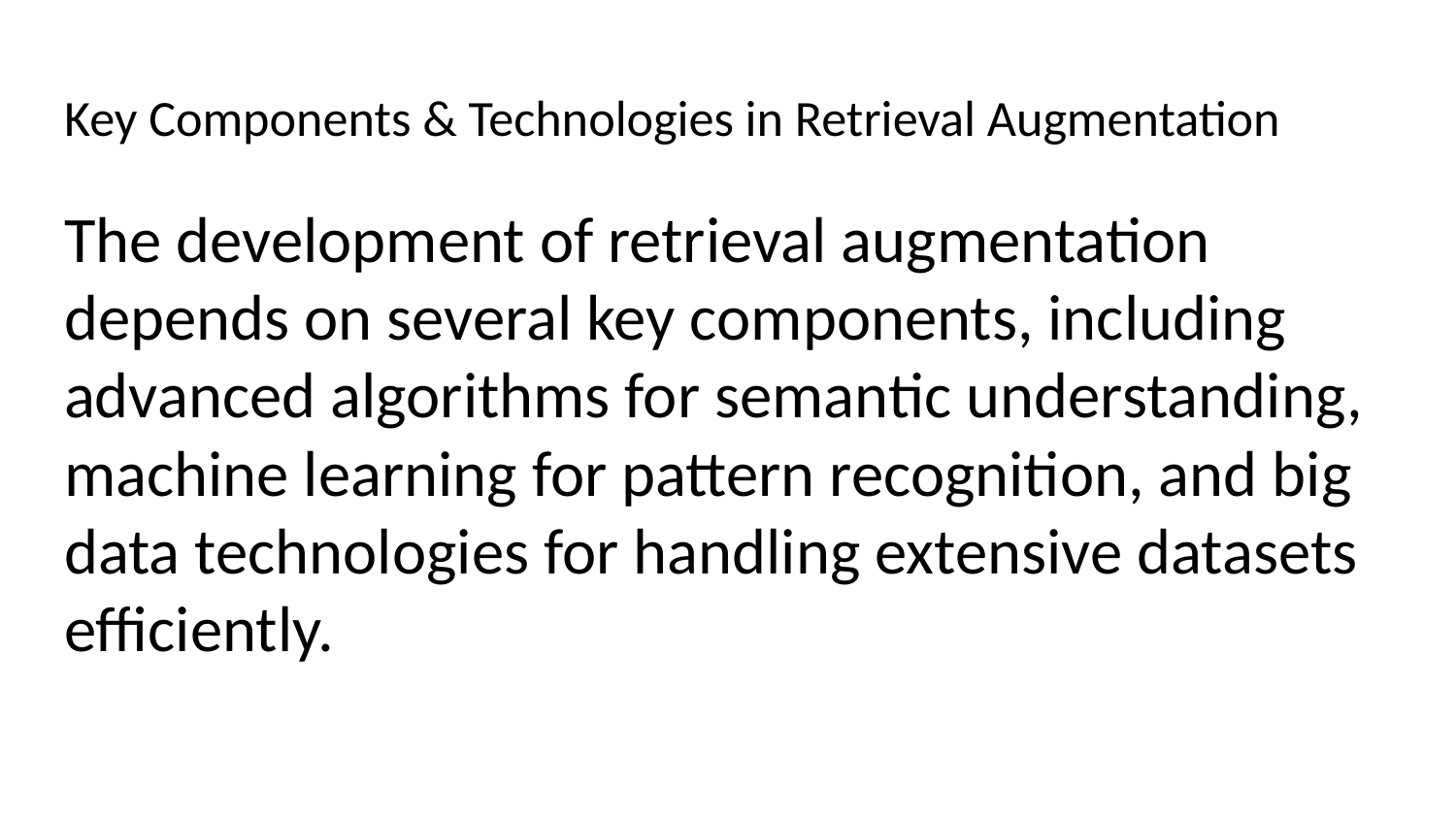

# Key Components & Technologies in Retrieval Augmentation
The development of retrieval augmentation depends on several key components, including advanced algorithms for semantic understanding, machine learning for pattern recognition, and big data technologies for handling extensive datasets efficiently.